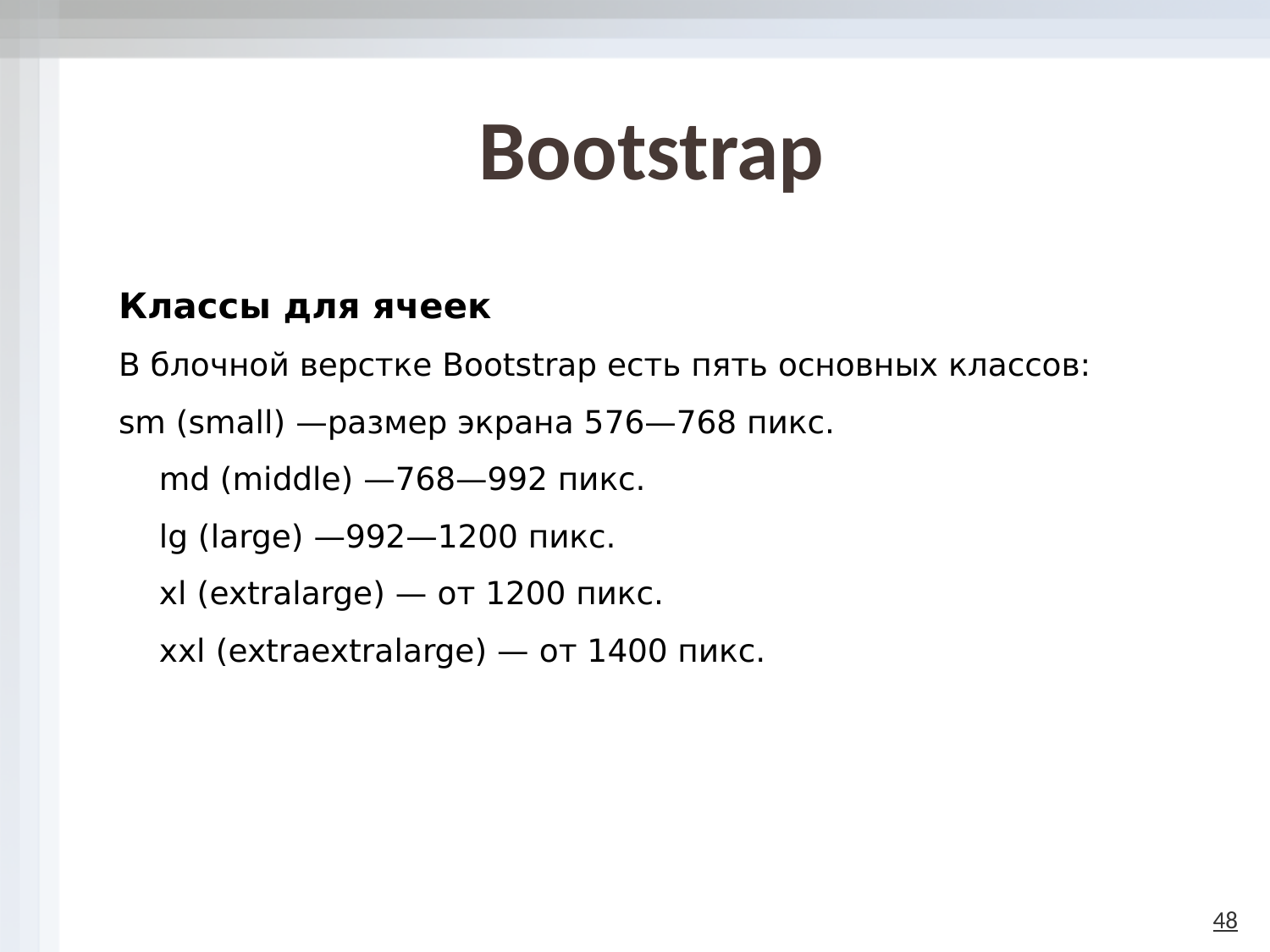

# Bootstrap
Классы для ячеек
В блочной верстке Bootstrap есть пять основных классов:
sm (small) —размер экрана 576—768 пикс.
    md (middle) —768—992 пикс.
    lg (large) —992—1200 пикс.
    xl (extralarge) — от 1200 пикс.
    xxl (extraextralarge) — от 1400 пикс.

48